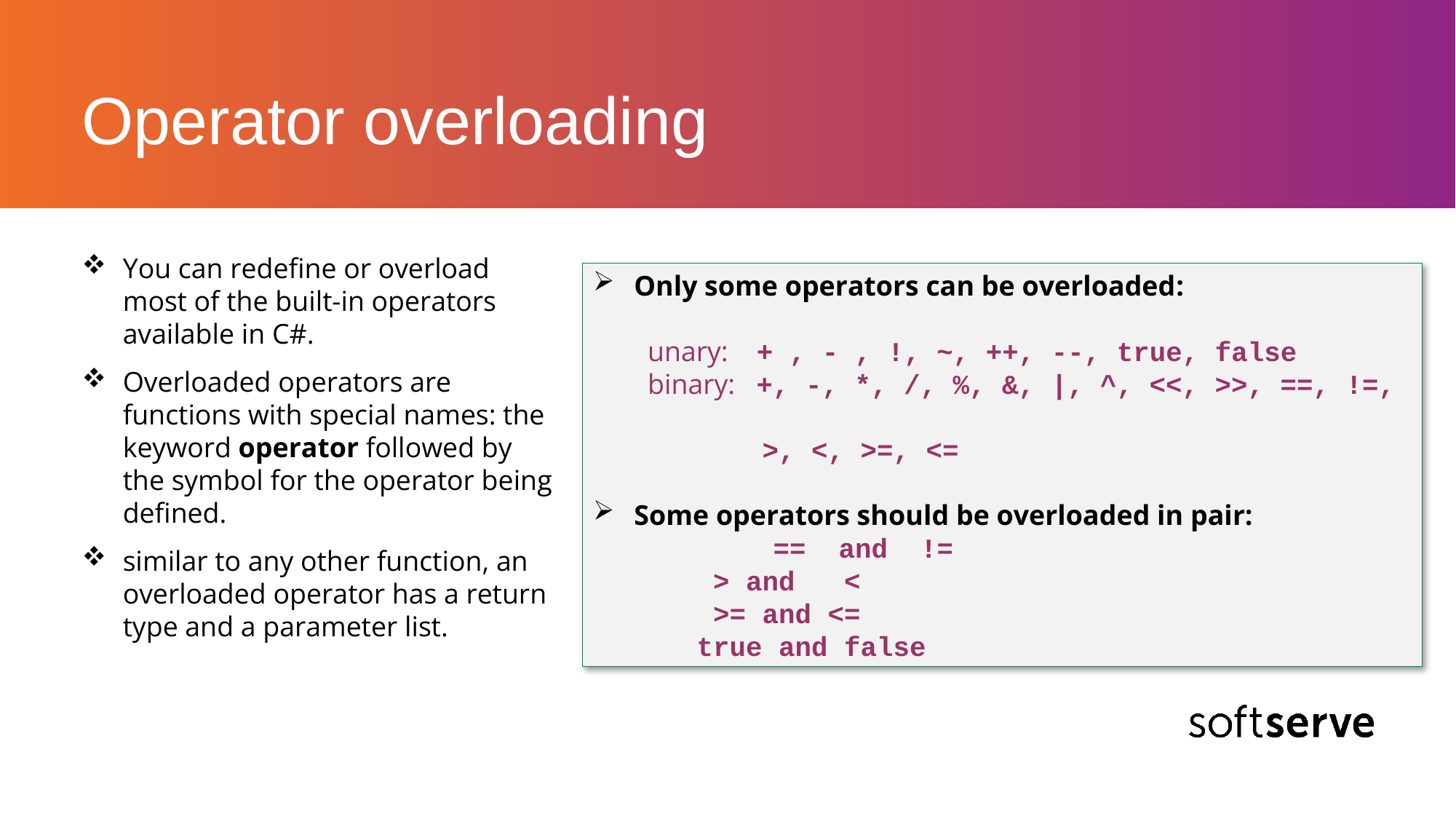

# Operator overloading
You can redefine or overload most of the built-in operators available in C#.
Overloaded operators are functions with special names: the keyword operator followed by the symbol for the operator being defined.
similar to any other function, an overloaded operator has a return type and a parameter list.
Only some operators can be overloaded:
unary:    + , - , !, ~, ++, --, true, false
binary:   +, -, *, /, %, &, |, ^, <<, >>, ==, !=,
       >, <, >=, <=
Some operators should be overloaded in pair:
	 ==  and  !=
    > and   <
    >= and <=
   true and false